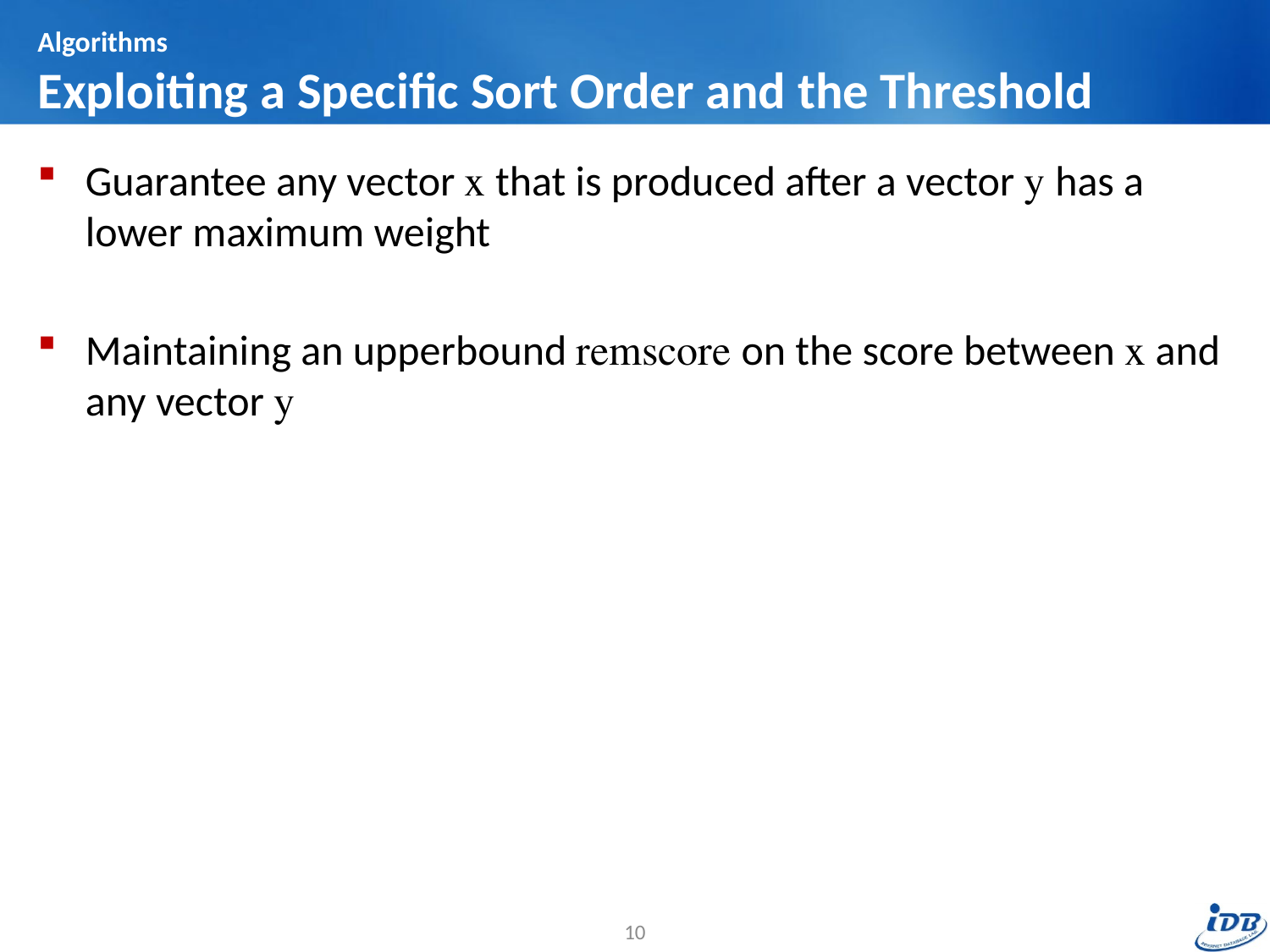

# Algorithms Exploiting a Specific Sort Order and the Threshold
Guarantee any vector x that is produced after a vector y has a lower maximum weight

Maintaining an upperbound remscore on the score between x and any vector y

10